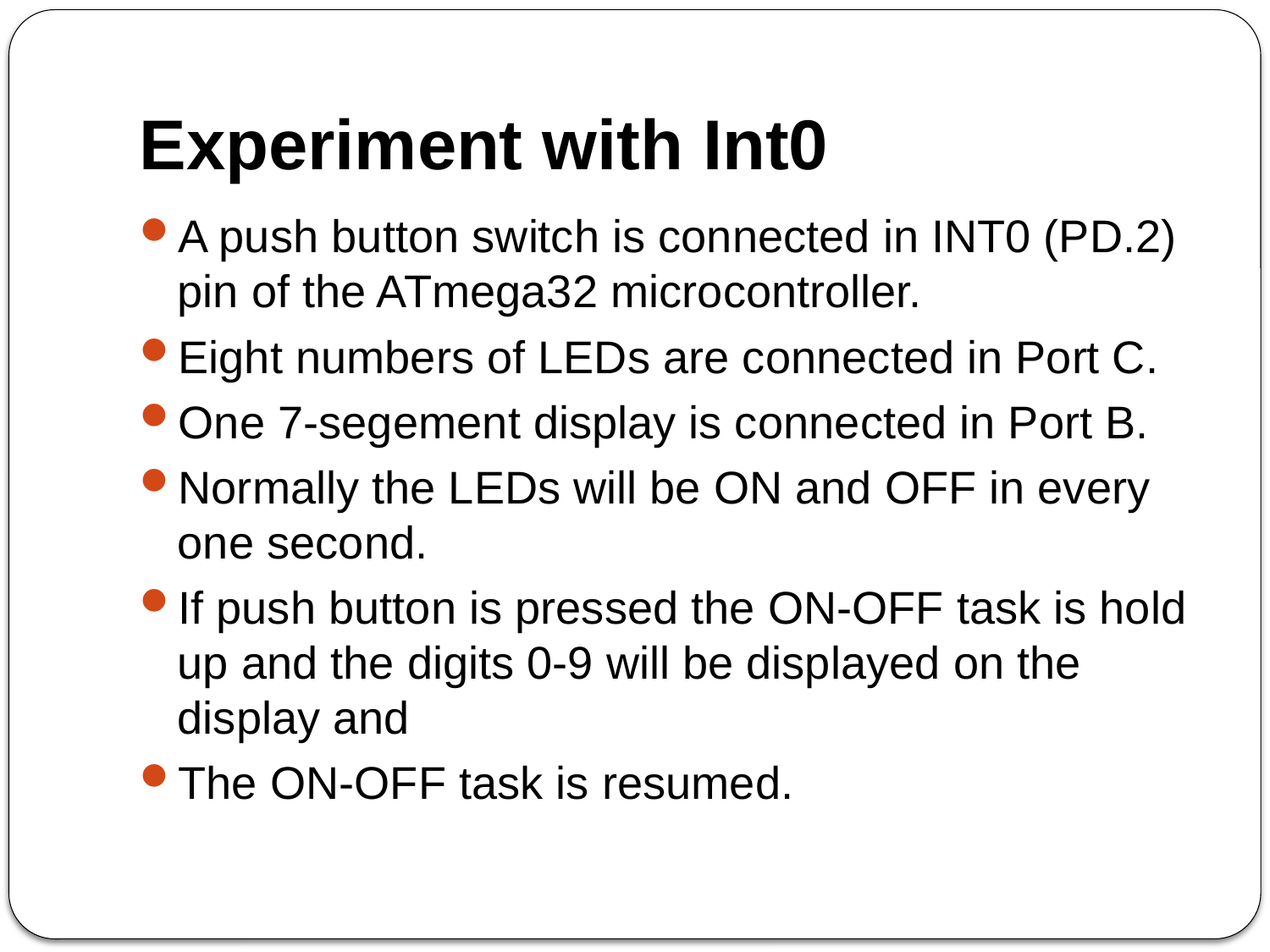

# Experiment with Int0
A push button switch is connected in INT0 (PD.2) pin of the ATmega32 microcontroller.
Eight numbers of LEDs are connected in Port C.
One 7-segement display is connected in Port B.
Normally the LEDs will be ON and OFF in every one second.
If push button is pressed the ON-OFF task is hold up and the digits 0-9 will be displayed on the display and
The ON-OFF task is resumed.